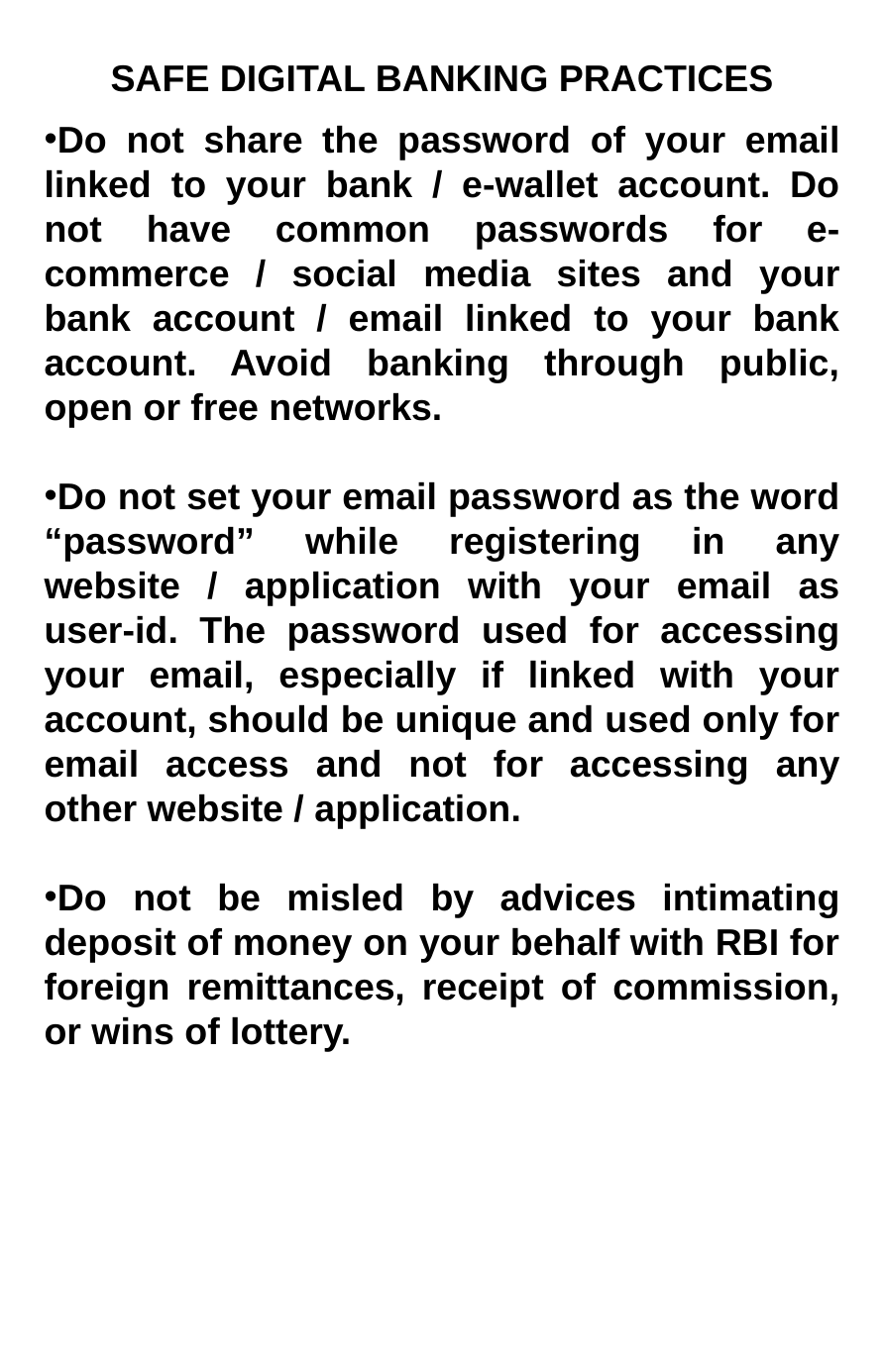

# SAFE DIGITAL BANKING PRACTICES
Do not share the password of your email linked to your bank / e-wallet account. Do not have common passwords for e-commerce / social media sites and your bank account / email linked to your bank account. Avoid banking through public, open or free networks.

Do not set your email password as the word “password” while registering in any website / application with your email as user-id. The password used for accessing your email, especially if linked with your account, should be unique and used only for email access and not for accessing any other website / application.

Do not be misled by advices intimating deposit of money on your behalf with RBI for foreign remittances, receipt of commission, or wins of lottery.